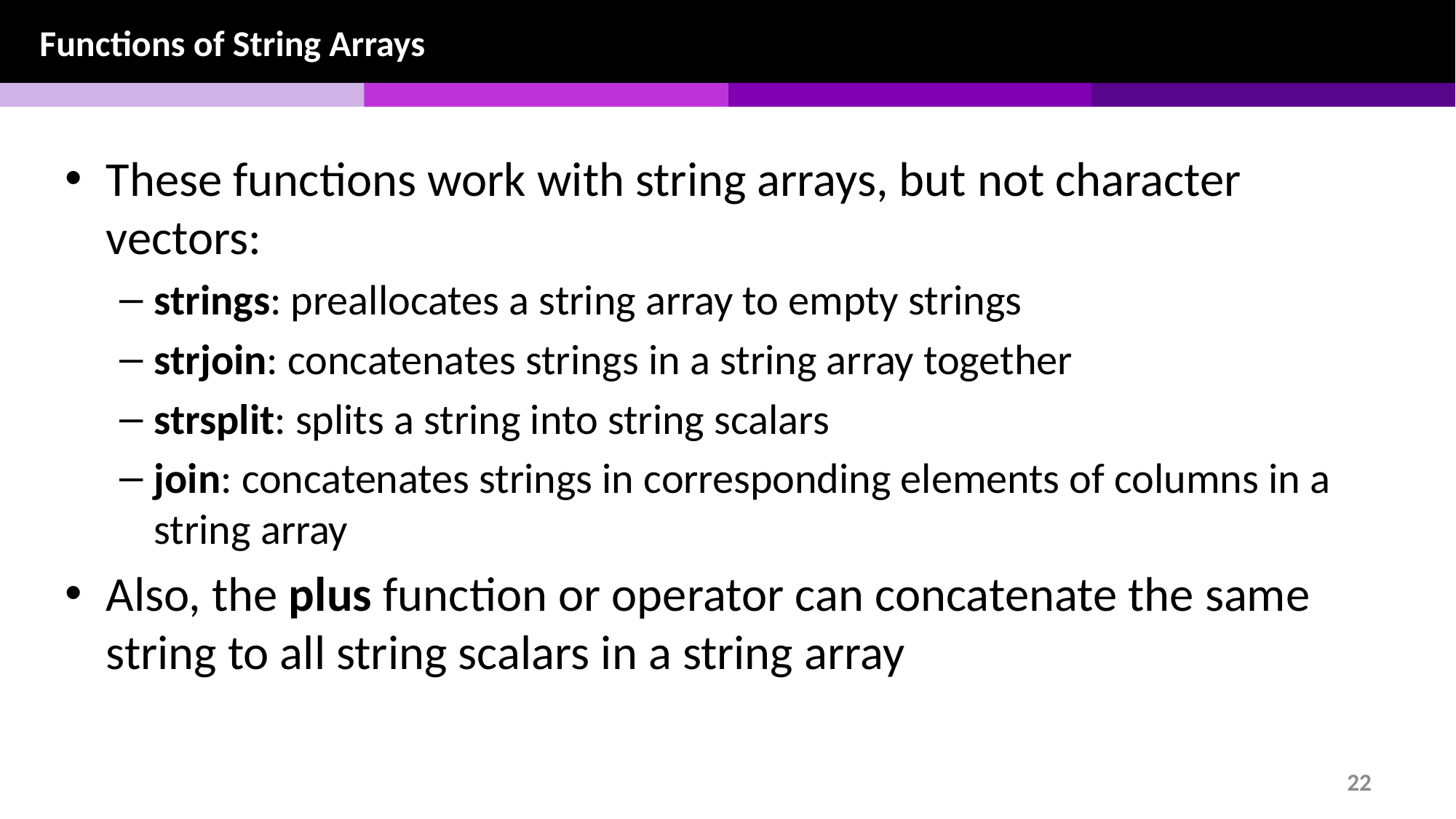

Functions of String Arrays
These functions work with string arrays, but not character vectors:
strings: preallocates a string array to empty strings
strjoin: concatenates strings in a string array together
strsplit: splits a string into string scalars
join: concatenates strings in corresponding elements of columns in a string array
Also, the plus function or operator can concatenate the same string to all string scalars in a string array